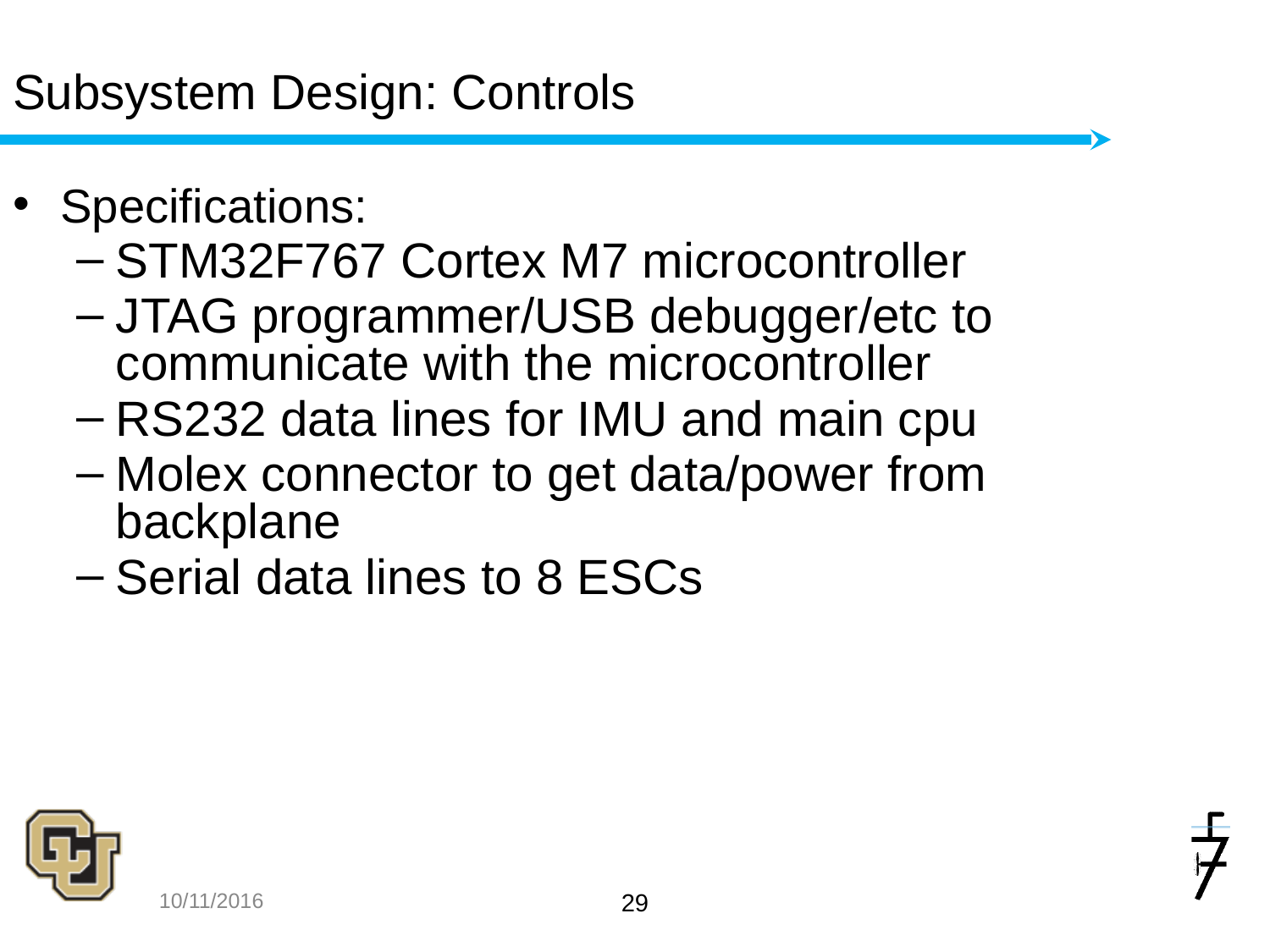

# Subsystem Design: Controls
Specifications:
STM32F767 Cortex M7 microcontroller
JTAG programmer/USB debugger/etc to communicate with the microcontroller
RS232 data lines for IMU and main cpu
Molex connector to get data/power from backplane
Serial data lines to 8 ESCs

10/11/2016
29